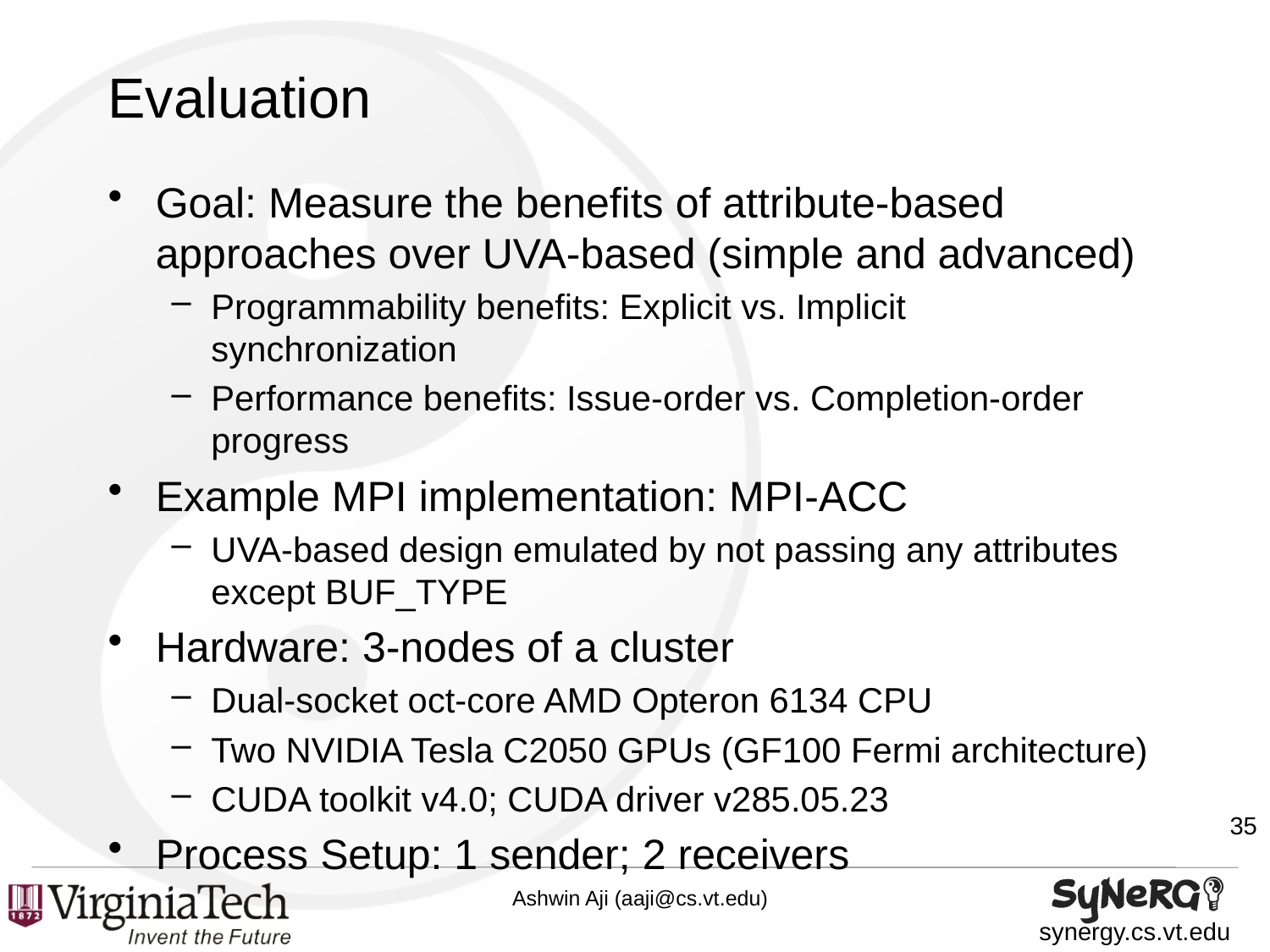

# Evaluation
Goal: Measure the benefits of attribute-based approaches over UVA-based (simple and advanced)
Programmability benefits: Explicit vs. Implicit synchronization
Performance benefits: Issue-order vs. Completion-order progress
Example MPI implementation: MPI-ACC
UVA-based design emulated by not passing any attributes except BUF_TYPE
Hardware: 3-nodes of a cluster
Dual-socket oct-core AMD Opteron 6134 CPU
Two NVIDIA Tesla C2050 GPUs (GF100 Fermi architecture)
CUDA toolkit v4.0; CUDA driver v285.05.23
Process Setup: 1 sender; 2 receivers

35
Ashwin Aji (aaji@cs.vt.edu)